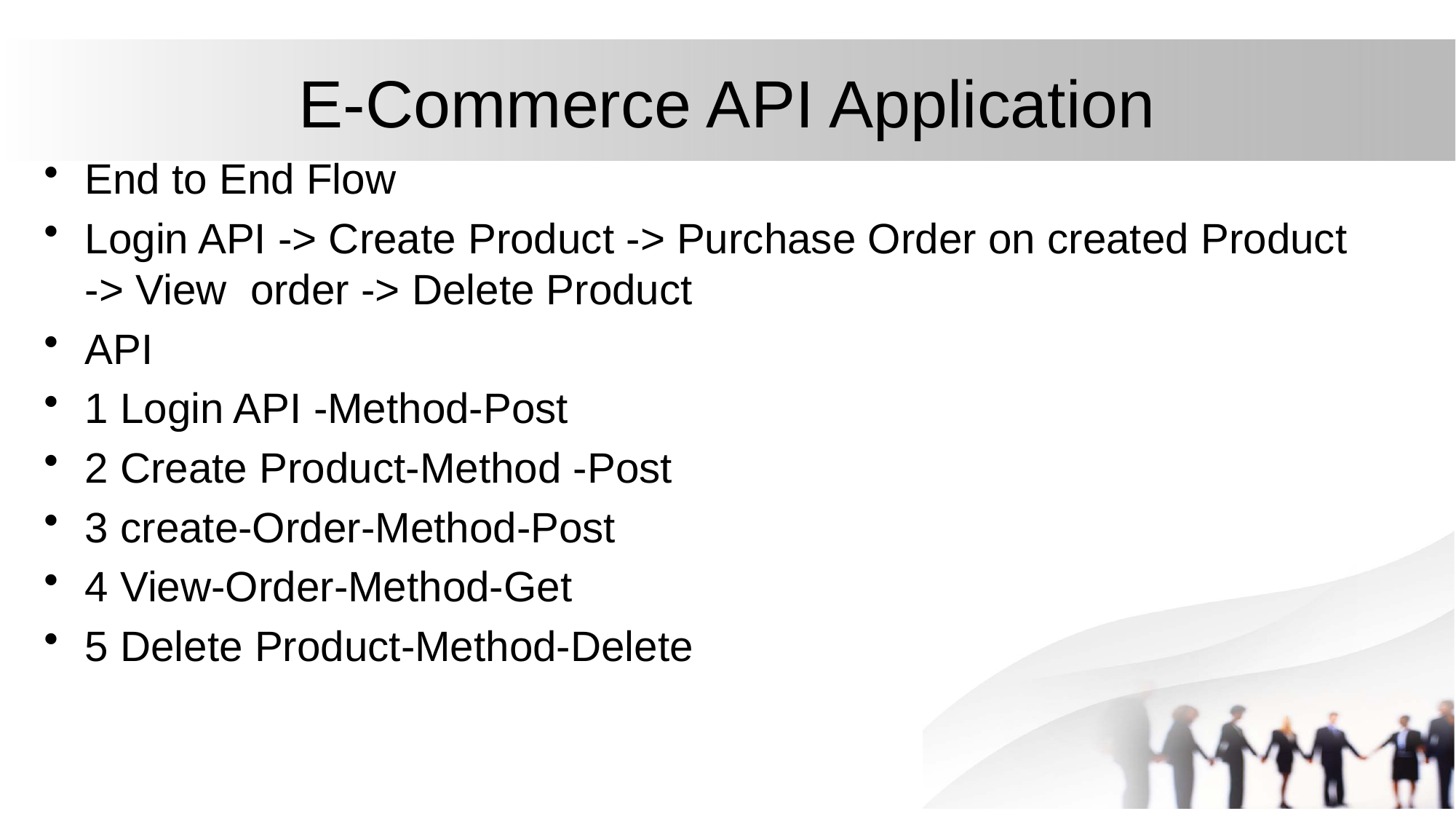

# E-Commerce API Application
End to End Flow
Login API -> Create Product -> Purchase Order on created Product -> View  order -> Delete Product
API
1 Login API -Method-Post
2 Create Product-Method -Post
3 create-Order-Method-Post
4 View-Order-Method-Get
5 Delete Product-Method-Delete

10